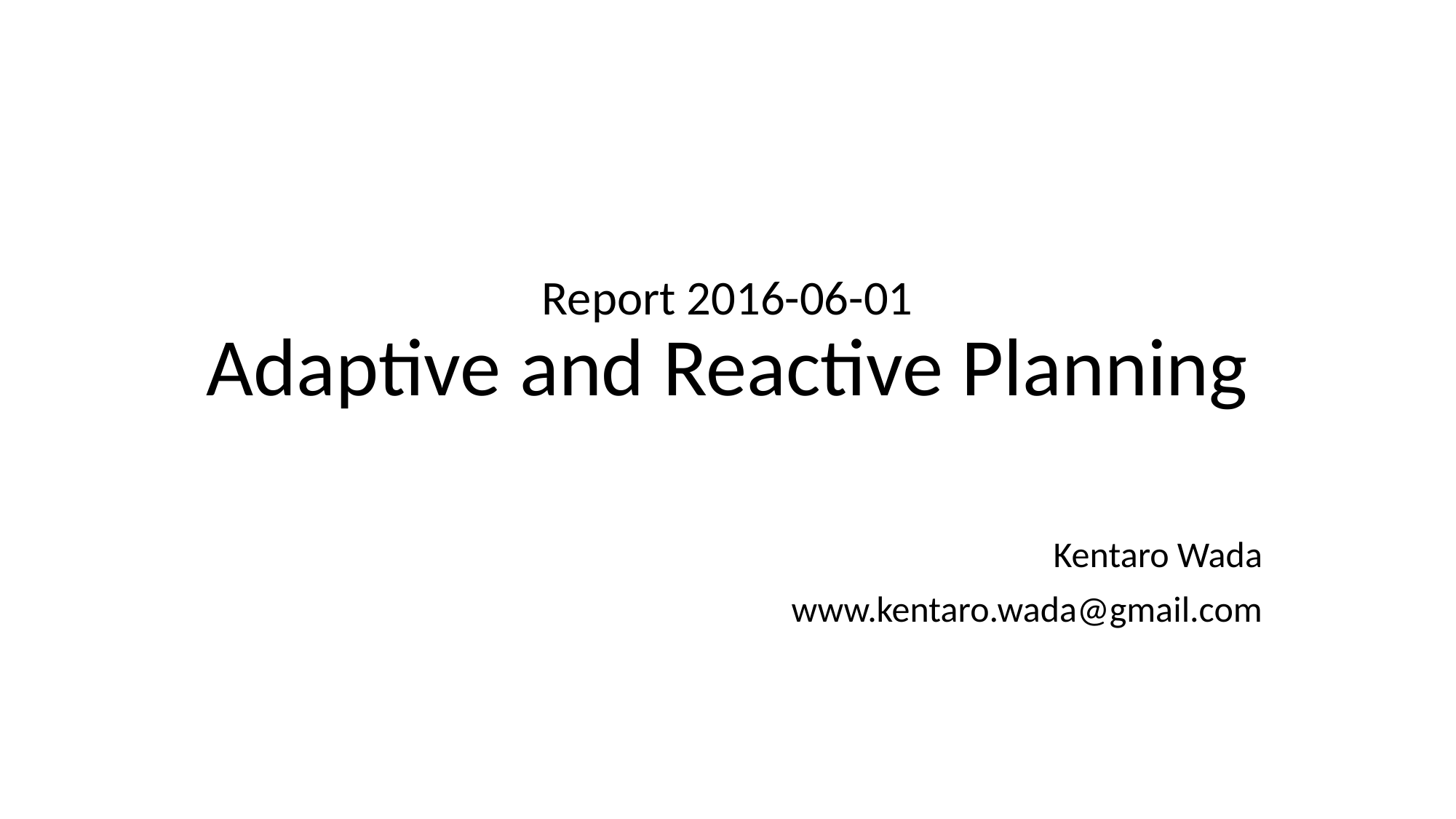

# Report 2016-06-01 Adaptive and Reactive Planning
Kentaro Wada
www.kentaro.wada@gmail.com